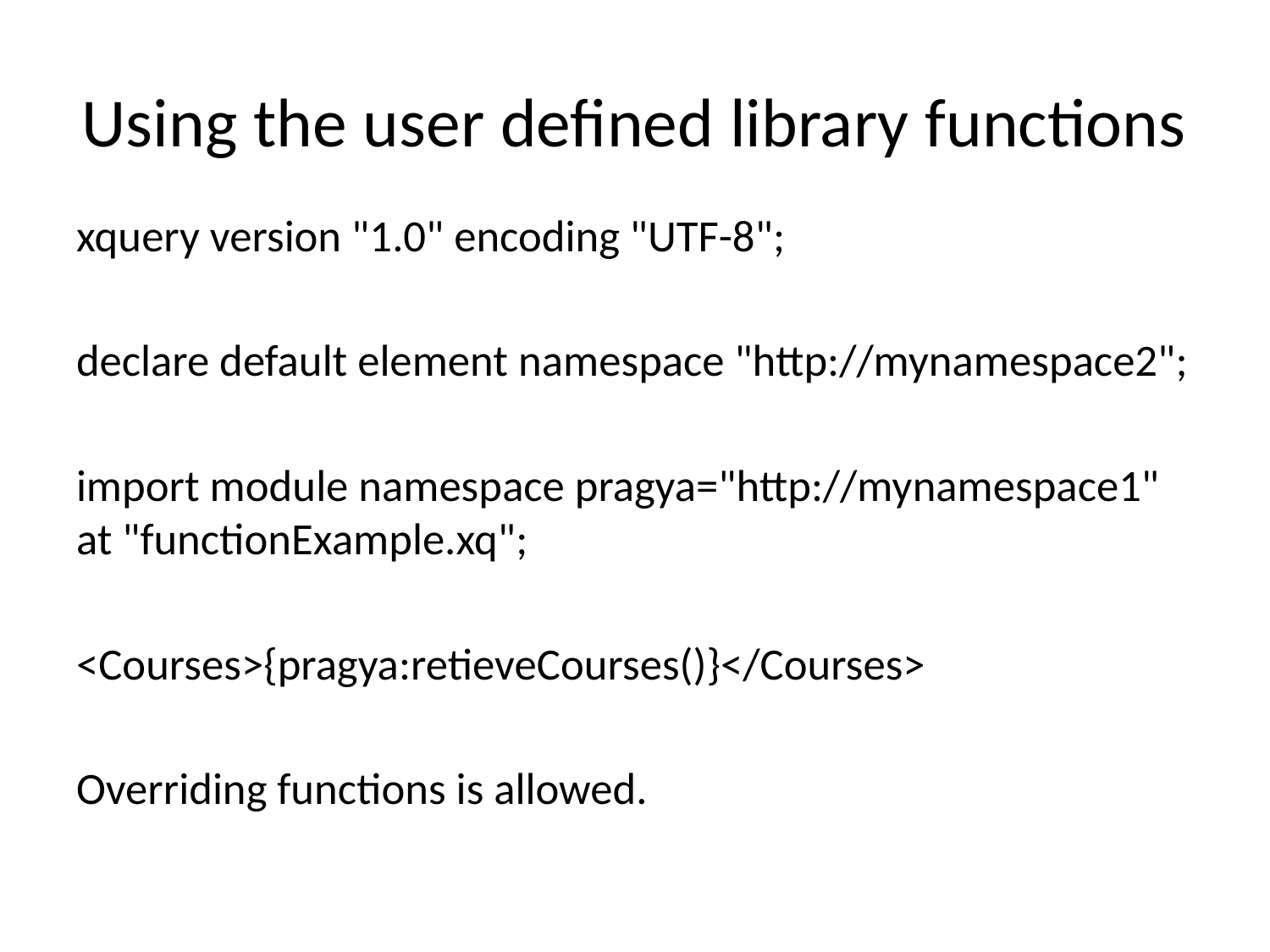

# Using the user defined library functions
xquery version "1.0" encoding "UTF-8";

declare default element namespace "http://mynamespace2";

import module namespace pragya="http://mynamespace1" at "functionExample.xq";

<Courses>{pragya:retieveCourses()}</Courses>

Overriding functions is allowed.